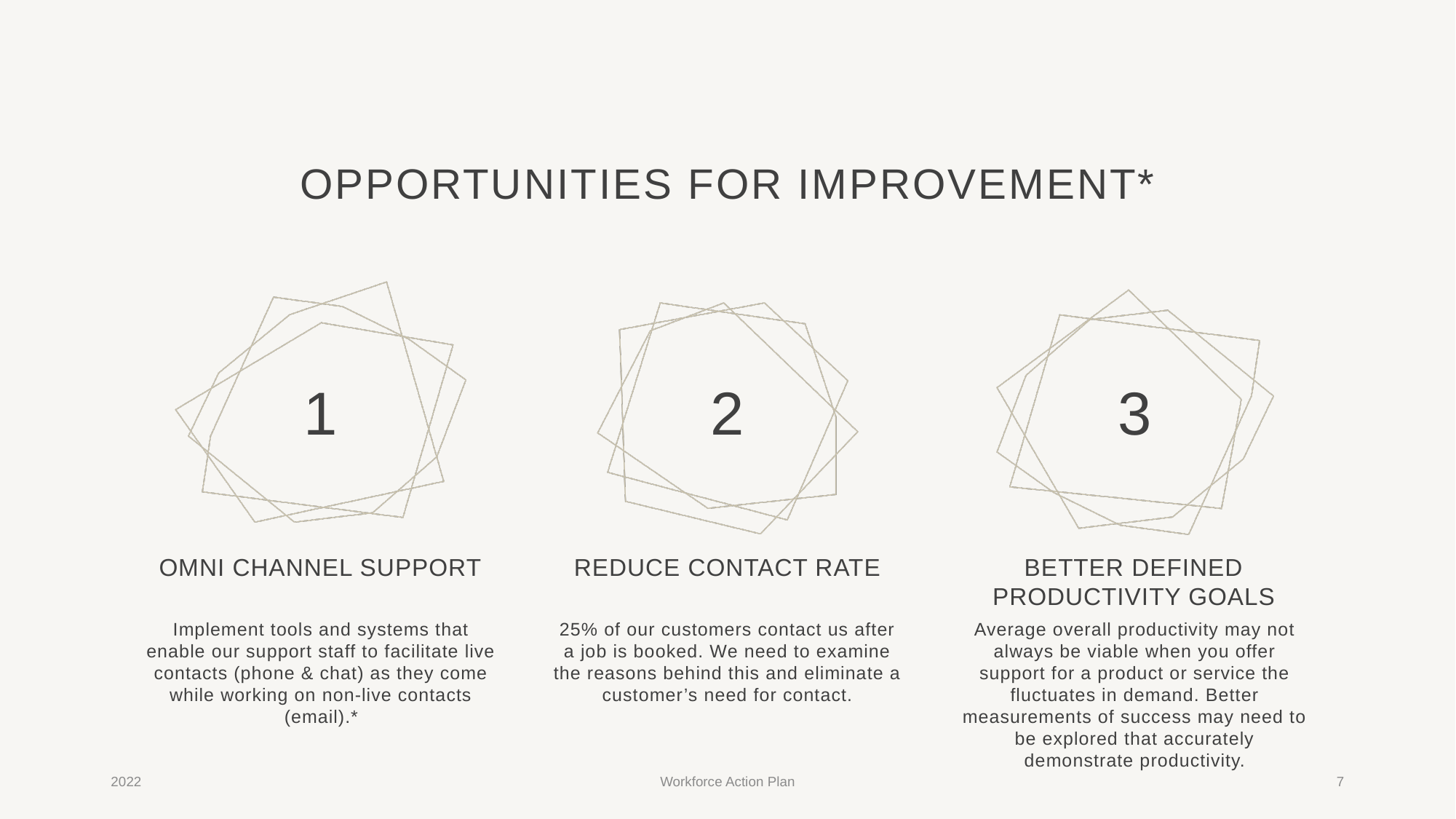

# Opportunities For Improvement*
1
2
3
Better Defined Productivity Goals
Omni Channel Support
Reduce Contact Rate
Average overall productivity may not always be viable when you offer support for a product or service the fluctuates in demand. Better measurements of success may need to be explored that accurately demonstrate productivity.
Implement tools and systems that enable our support staff to facilitate live contacts (phone & chat) as they come while working on non-live contacts (email).*
25% of our customers contact us after a job is booked. We need to examine the reasons behind this and eliminate a customer’s need for contact.
2022
Workforce Action Plan
7